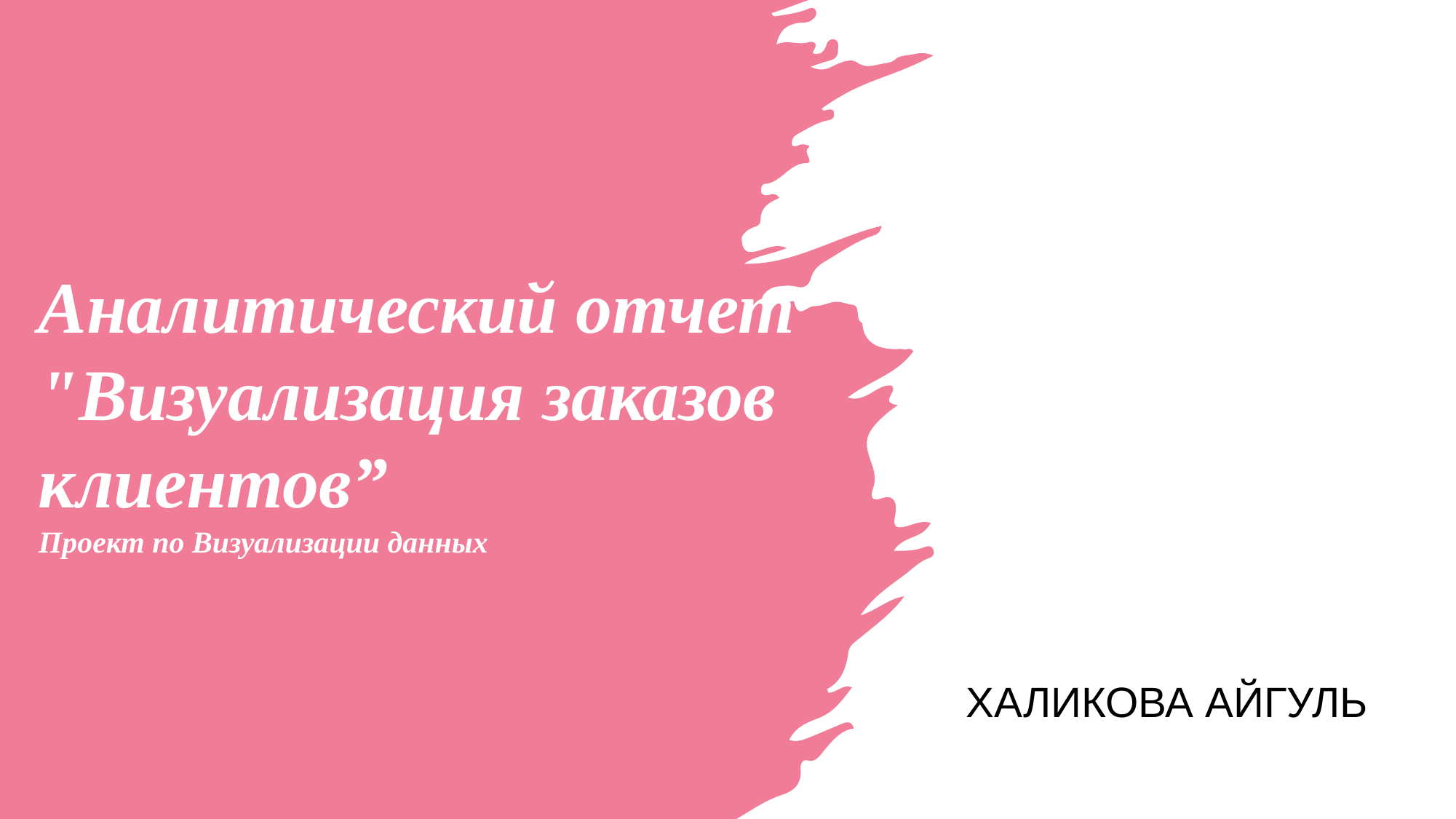

# Аналитический отчет "Визуализация заказов клиентов” Проект по Визуализации данных
Халикова айгуль